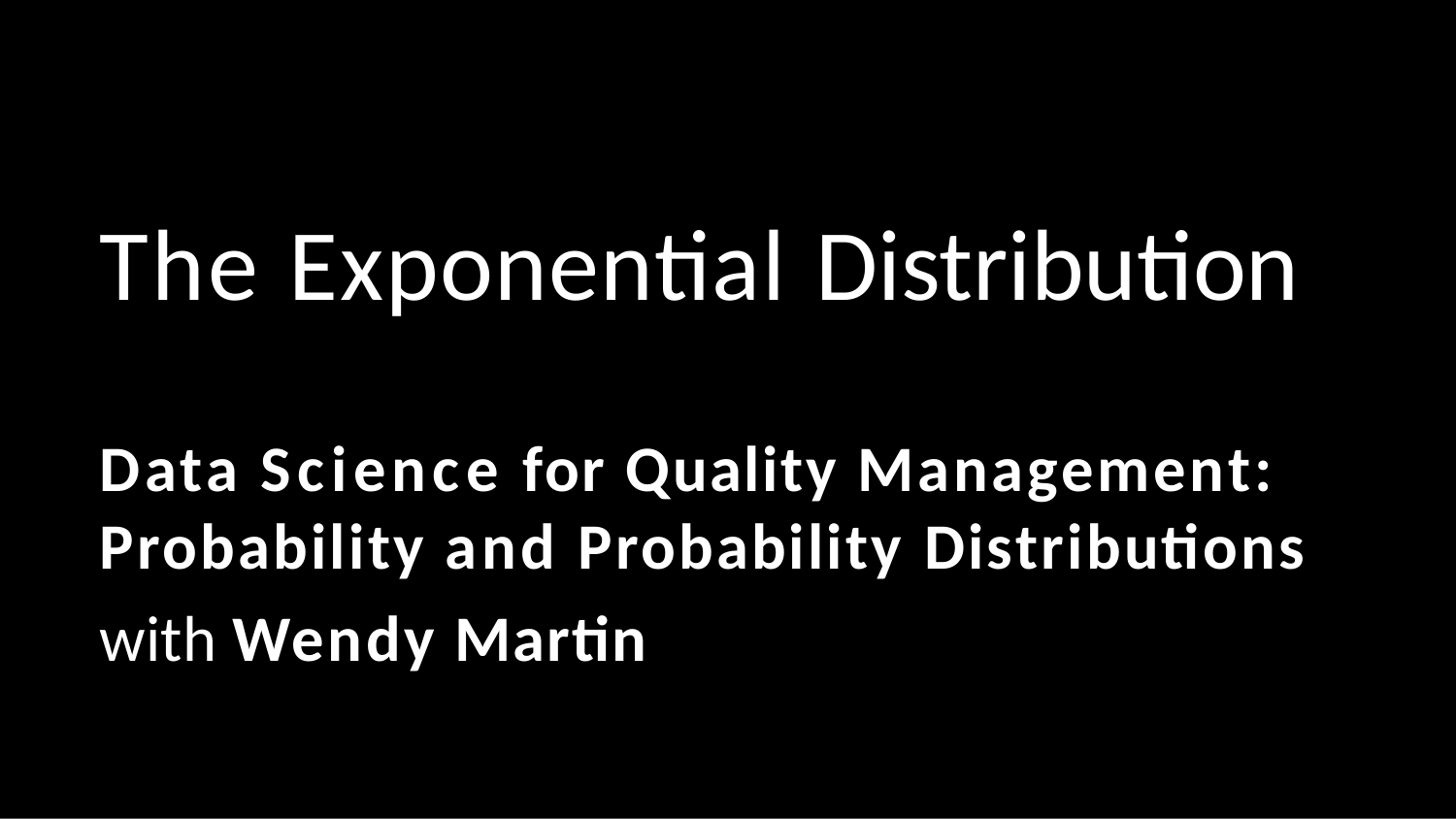

The Exponential Distribution
Data Science for Quality Management: Probability and Probability Distributions
with Wendy Martin